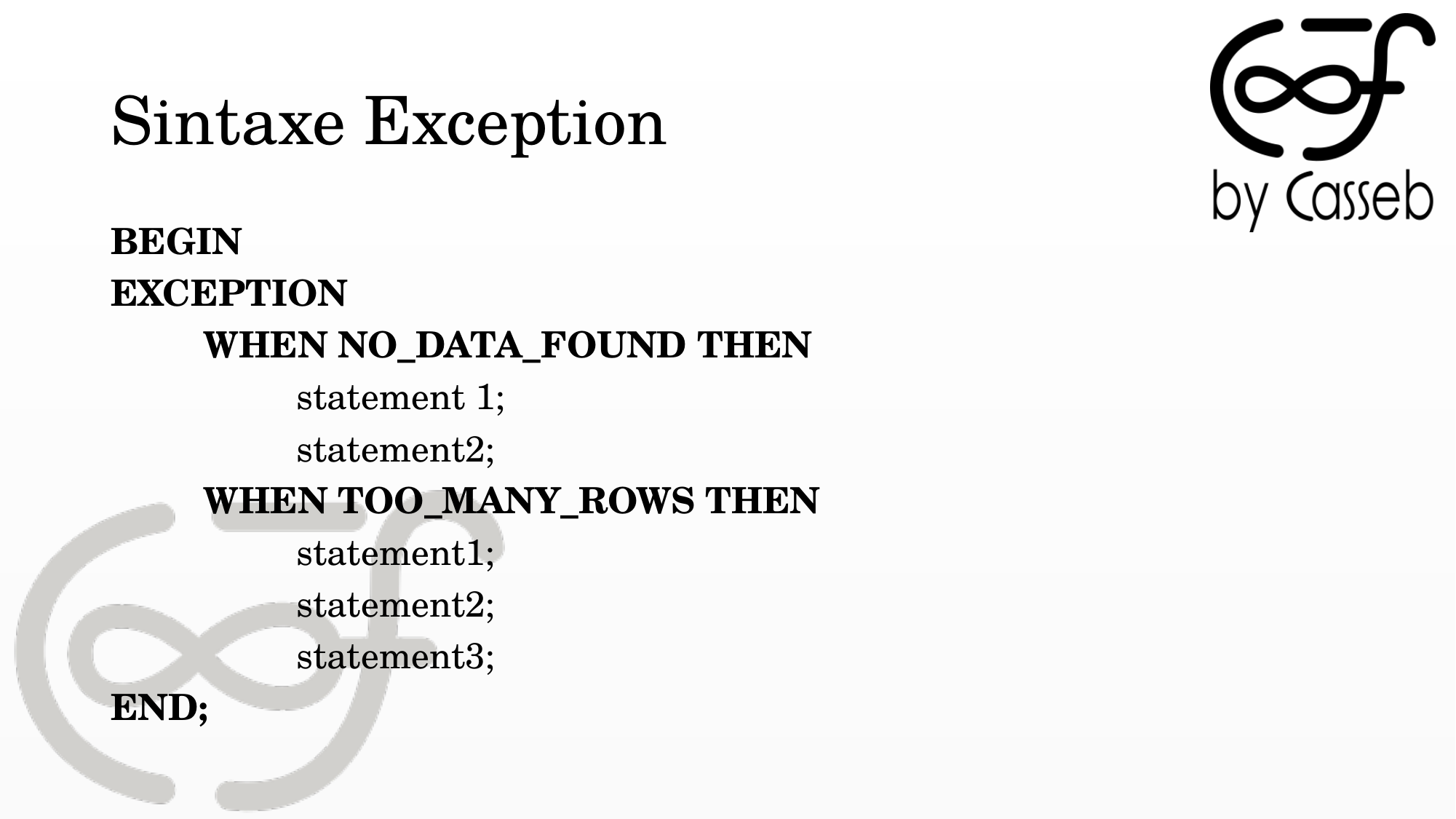

# Sintaxe Exception
BEGIN
EXCEPTION
	WHEN NO_DATA_FOUND THEN
		statement 1;
		statement2;
	WHEN TOO_MANY_ROWS THEN
		statement1;
		statement2;
		statement3;
END;